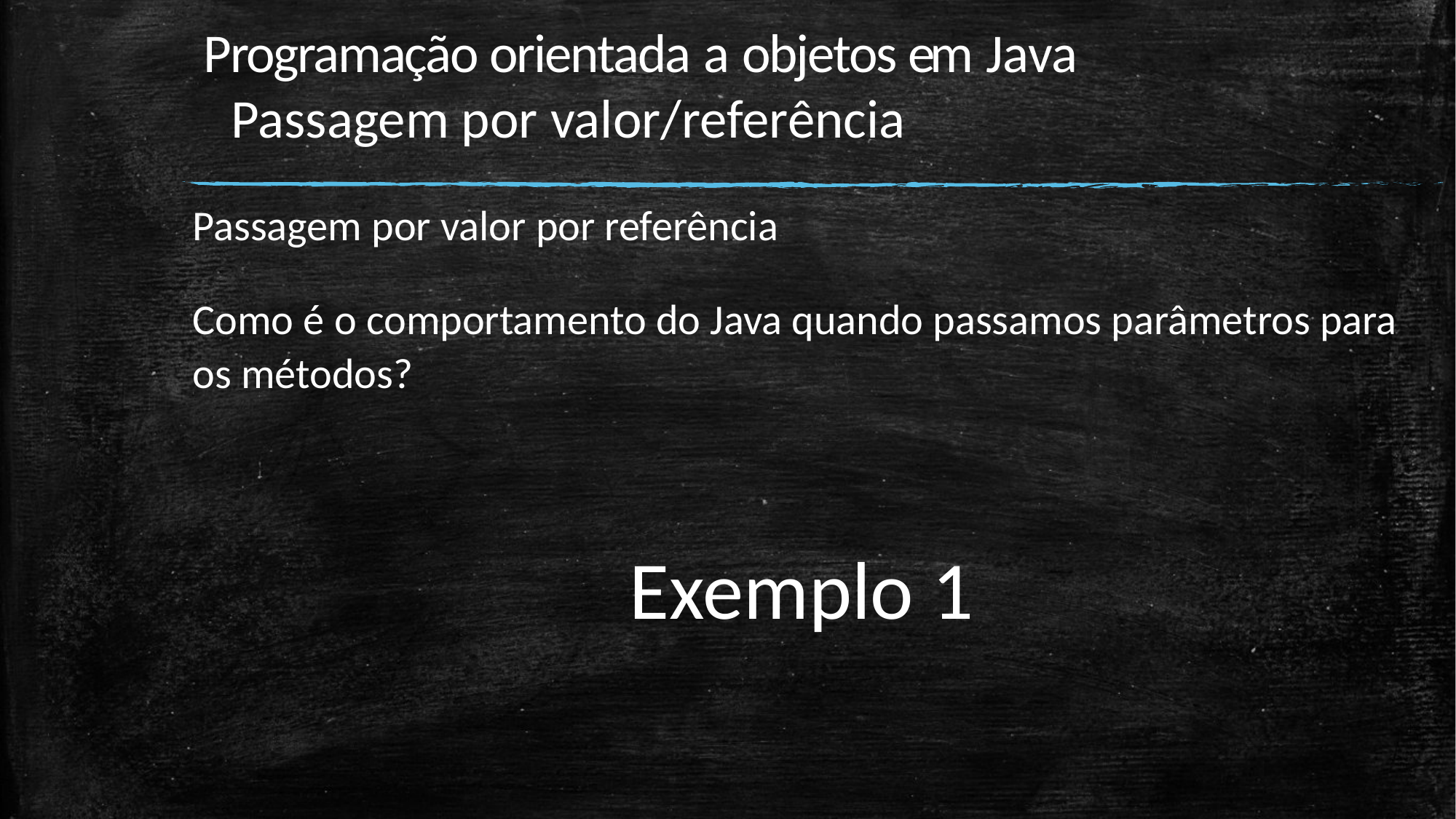

# Programação orientada a objetos em Java Passagem por valor/referência
Passagem por valor por referência
Como é o comportamento do Java quando passamos parâmetros para os métodos?

				Exemplo 1